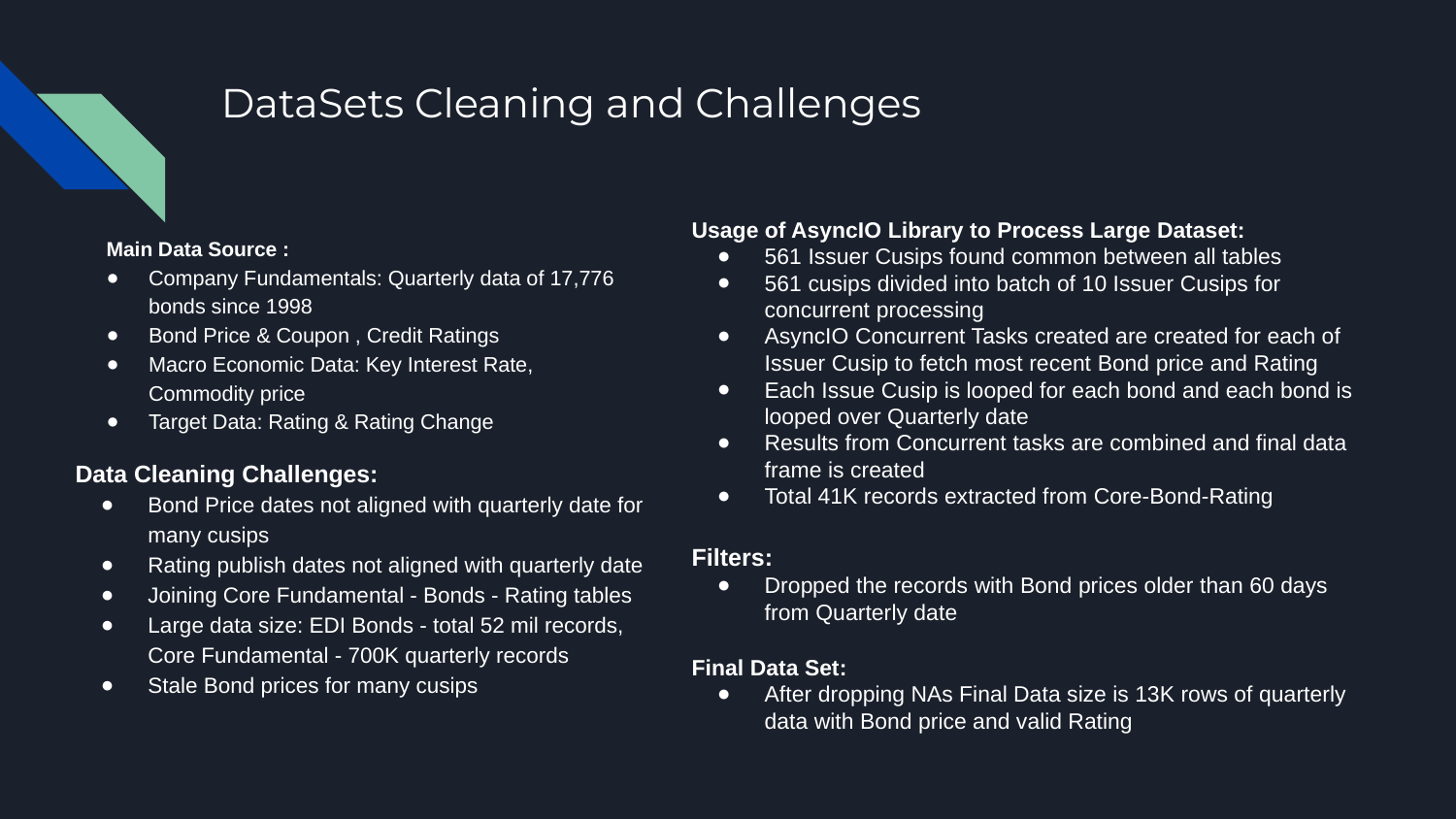

# DataSets Cleaning and Challenges
Usage of AsyncIO Library to Process Large Dataset:
561 Issuer Cusips found common between all tables
561 cusips divided into batch of 10 Issuer Cusips for concurrent processing
AsyncIO Concurrent Tasks created are created for each of Issuer Cusip to fetch most recent Bond price and Rating
Each Issue Cusip is looped for each bond and each bond is looped over Quarterly date
Results from Concurrent tasks are combined and final data frame is created
Total 41K records extracted from Core-Bond-Rating

Filters:
Dropped the records with Bond prices older than 60 days from Quarterly date

Final Data Set:
After dropping NAs Final Data size is 13K rows of quarterly data with Bond price and valid Rating

Main Data Source :
Company Fundamentals: Quarterly data of 17,776  bonds since 1998
Bond Price & Coupon , Credit Ratings
Macro Economic Data: Key Interest Rate, Commodity price
Target Data: Rating & Rating Change

Data Cleaning Challenges:
Bond Price dates not aligned with quarterly date for many cusips
Rating publish dates not aligned with quarterly date
Joining Core Fundamental - Bonds - Rating tables
Large data size: EDI Bonds - total 52 mil records, Core Fundamental - 700K quarterly records
Stale Bond prices for many cusips